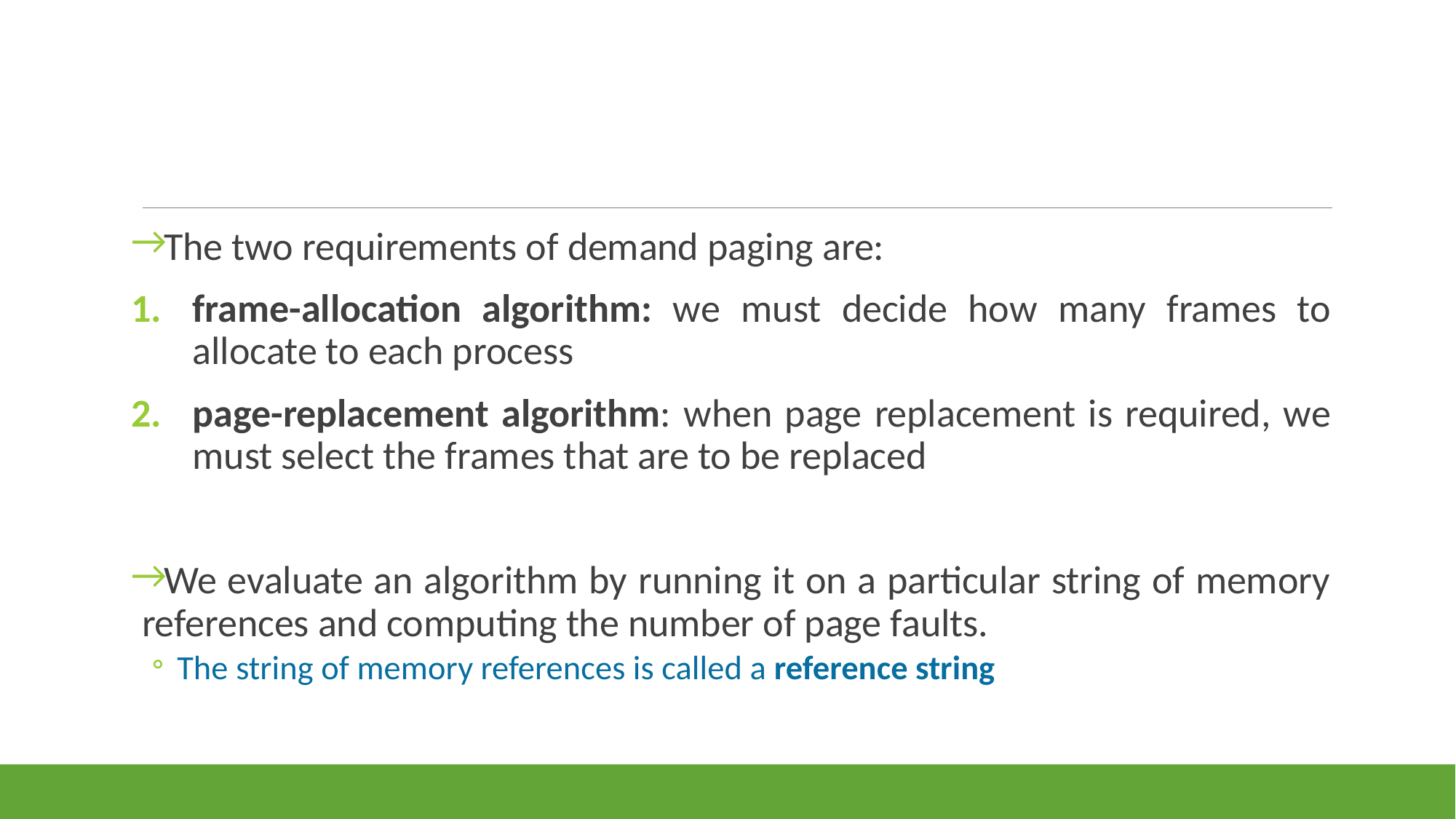

#
The two requirements of demand paging are:
frame-allocation algorithm: we must decide how many frames to allocate to each process
page-replacement algorithm: when page replacement is required, we must select the frames that are to be replaced

We evaluate an algorithm by running it on a particular string of memory
references and computing the number of page faults.
The string of memory references is called a reference string